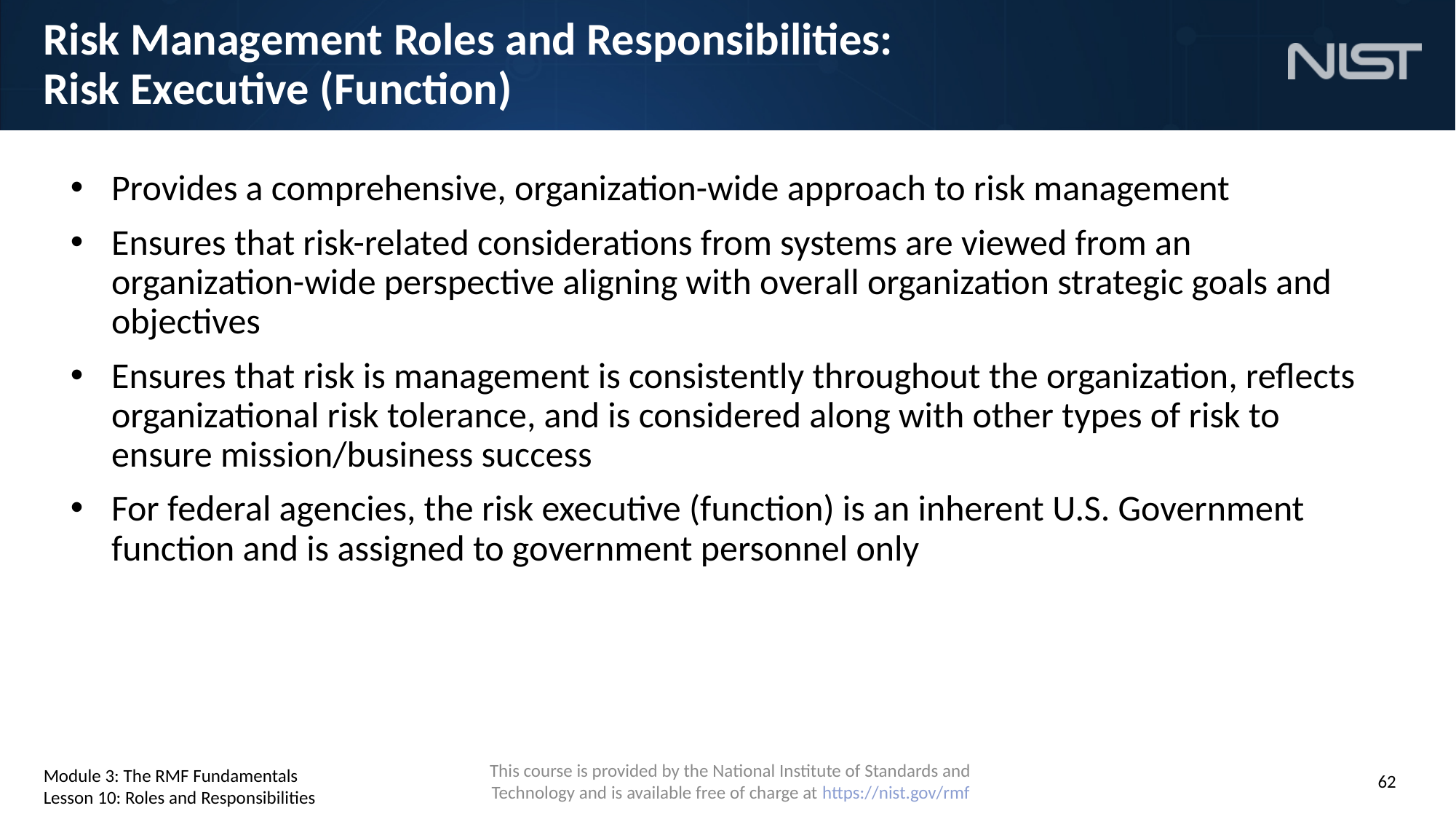

# Risk Management Roles and Responsibilities: Risk Executive (Function)
Provides a comprehensive, organization-wide approach to risk management
Ensures that risk-related considerations from systems are viewed from an organization-wide perspective aligning with overall organization strategic goals and objectives
Ensures that risk is management is consistently throughout the organization, reflects organizational risk tolerance, and is considered along with other types of risk to ensure mission/business success
For federal agencies, the risk executive (function) is an inherent U.S. Government function and is assigned to government personnel only
Module 3: The RMF Fundamentals
Lesson 10: Roles and Responsibilities
62